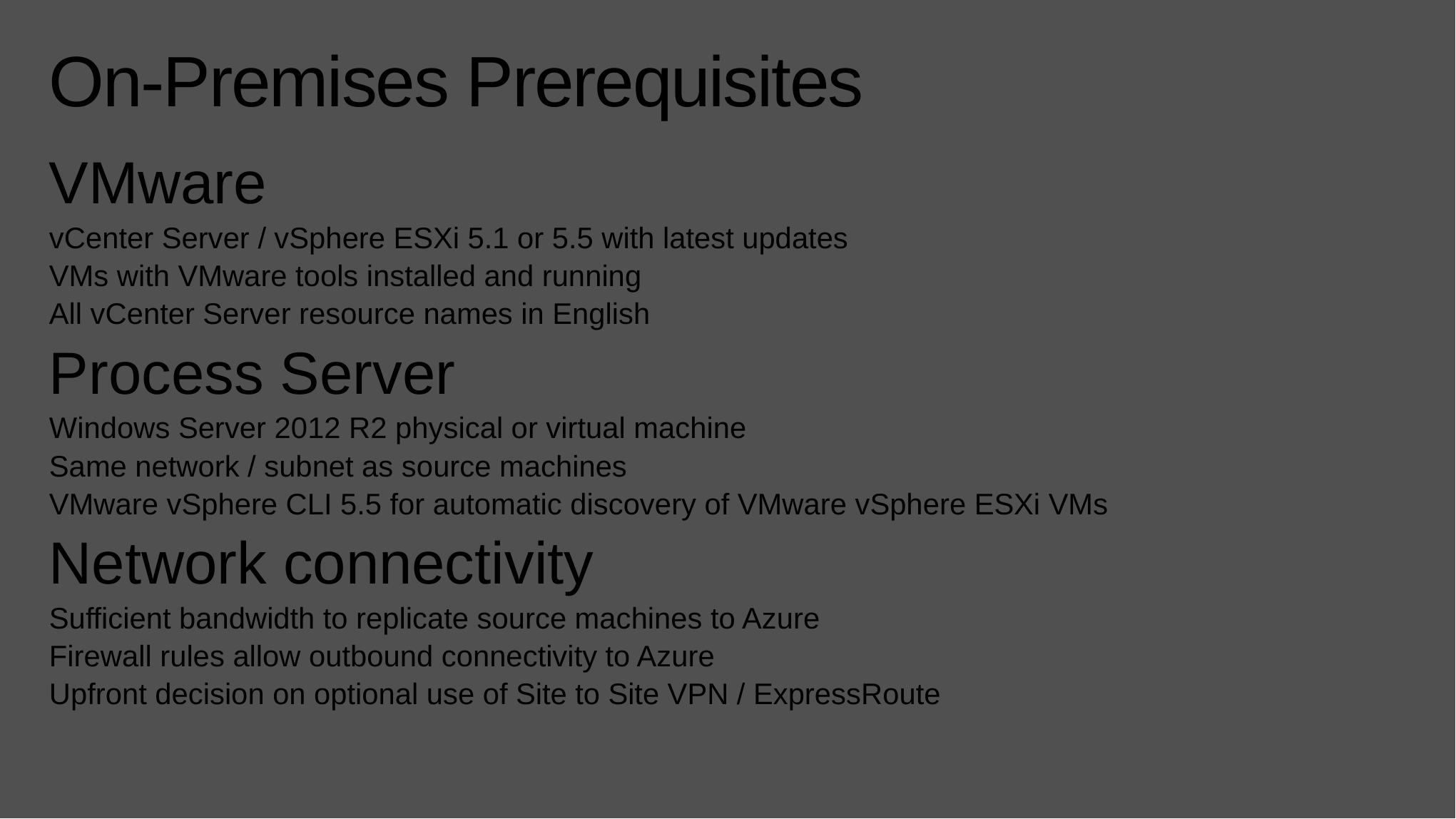

# On-Premises Prerequisites
VMware
vCenter Server / vSphere ESXi 5.1 or 5.5 with latest updates
VMs with VMware tools installed and running
All vCenter Server resource names in English
Process Server
Windows Server 2012 R2 physical or virtual machine
Same network / subnet as source machines
VMware vSphere CLI 5.5 for automatic discovery of VMware vSphere ESXi VMs
Network connectivity
Sufficient bandwidth to replicate source machines to Azure
Firewall rules allow outbound connectivity to Azure
Upfront decision on optional use of Site to Site VPN / ExpressRoute